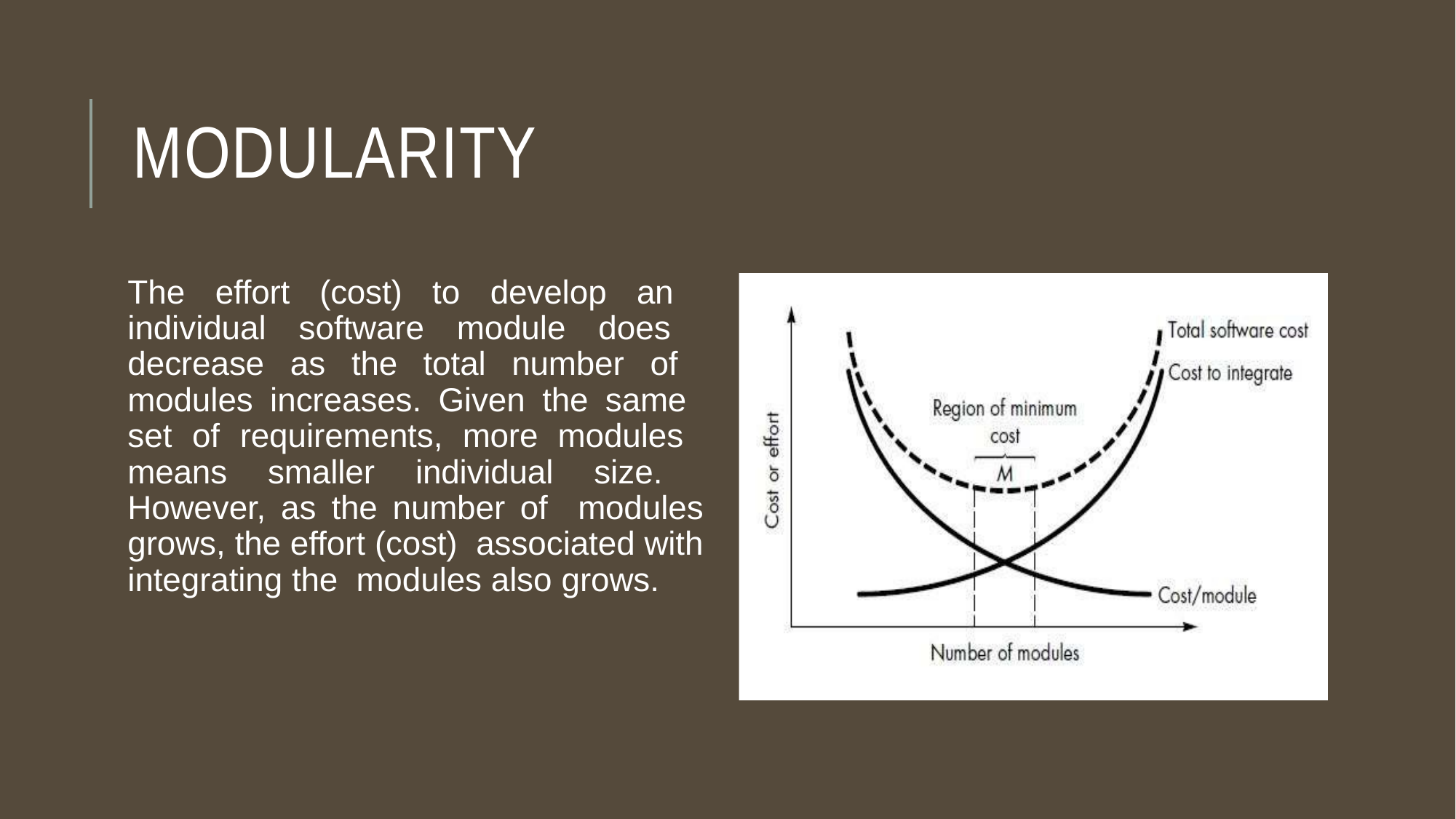

# MODULARITY
The effort (cost) to develop an  individual software module does  decrease as the total number of  modules increases. Given the same  set of requirements, more modules  means smaller individual size.  However, as the number of  modules grows, the effort (cost)  associated with integrating the  modules also grows.